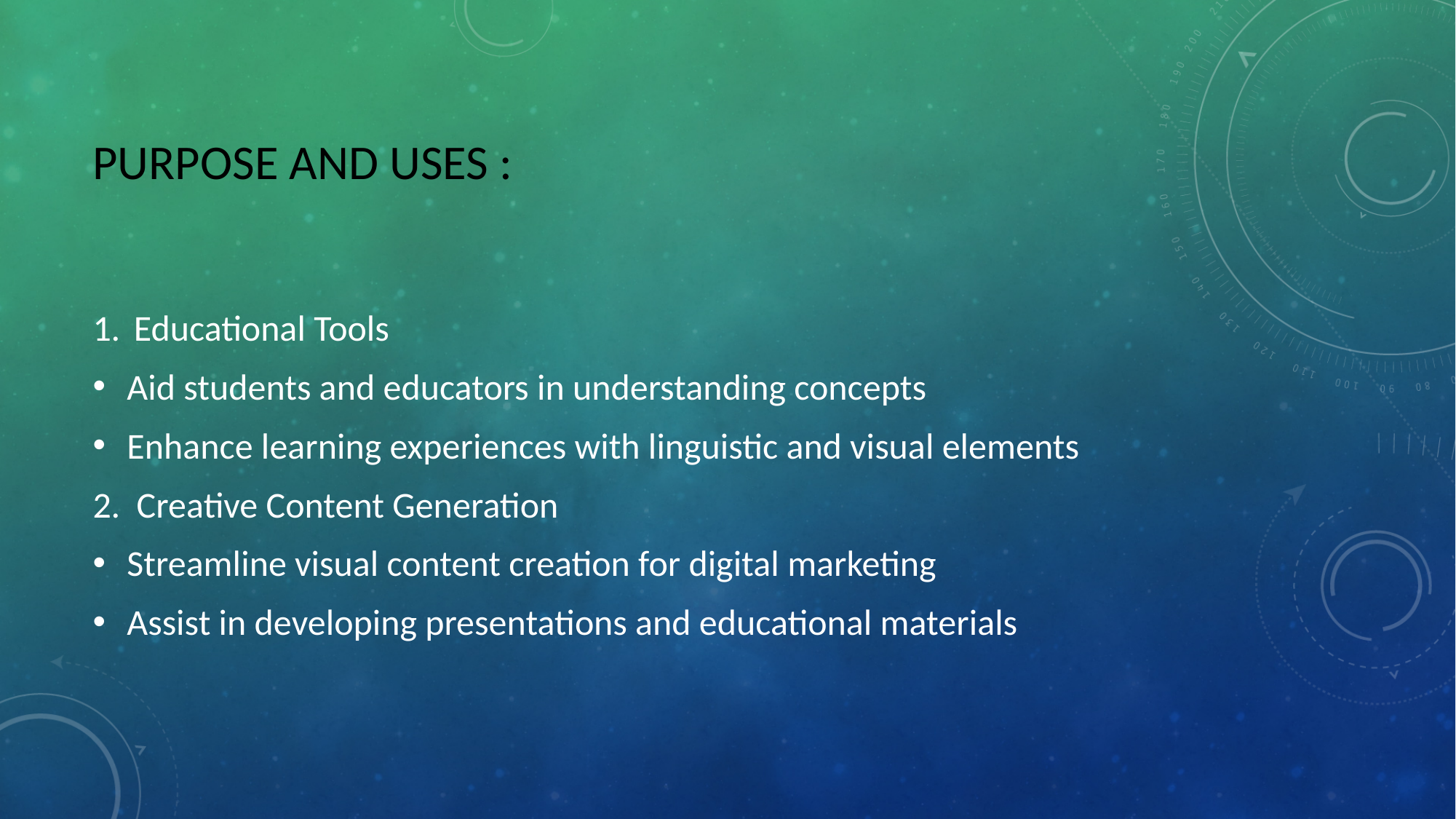

# Purpose and Uses :
Educational Tools
Aid students and educators in understanding concepts
Enhance learning experiences with linguistic and visual elements
2.  Creative Content Generation
Streamline visual content creation for digital marketing
Assist in developing presentations and educational materials